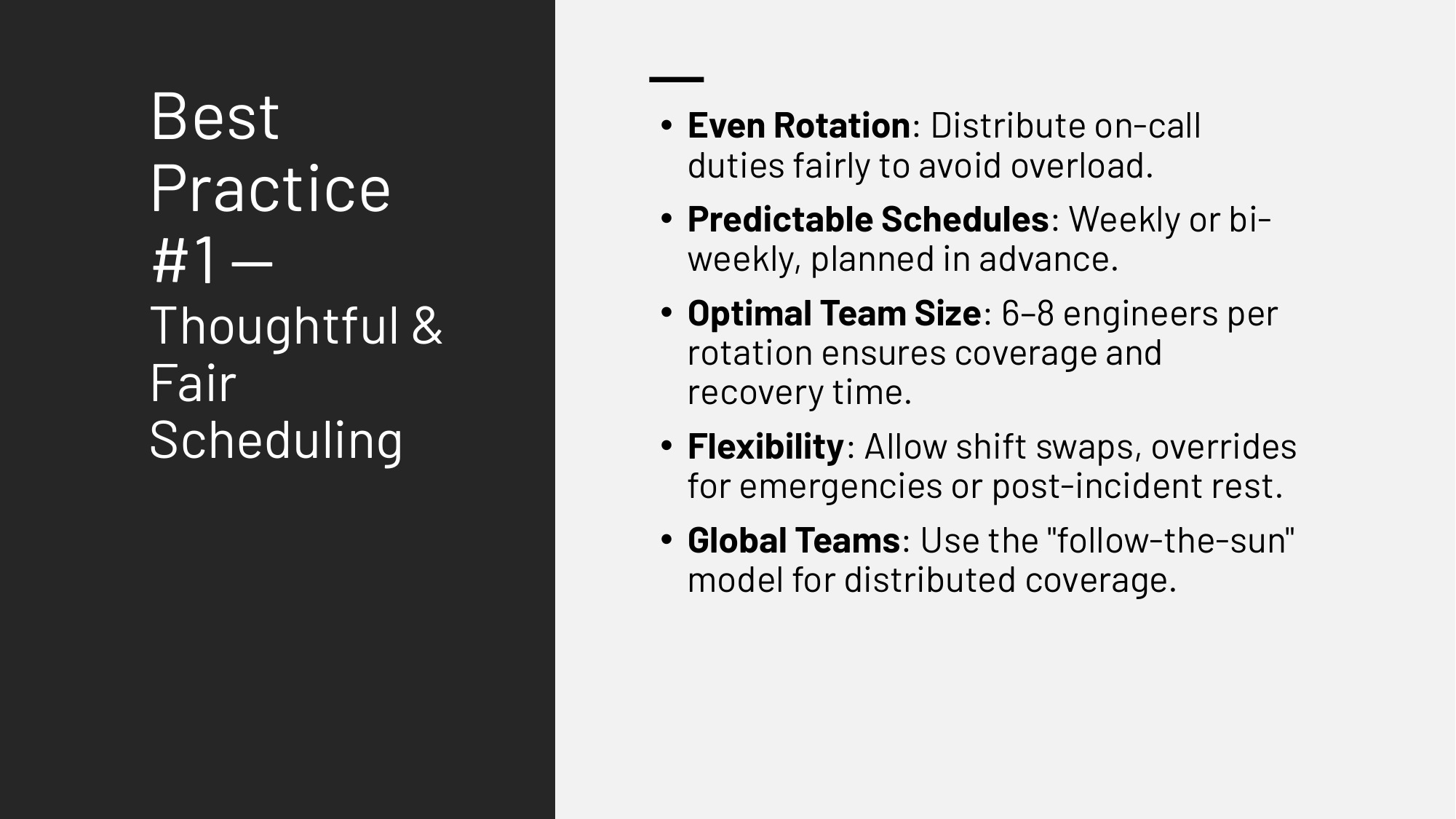

# Best Practice #1 — Thoughtful & Fair Scheduling

Even Rotation: Distribute on-call duties fairly to avoid overload.
Predictable Schedules: Weekly or bi-weekly, planned in advance.
Optimal Team Size: 6–8 engineers per rotation ensures coverage and recovery time.
Flexibility: Allow shift swaps, overrides for emergencies or post-incident rest.
Global Teams: Use the "follow-the-sun" model for distributed coverage.